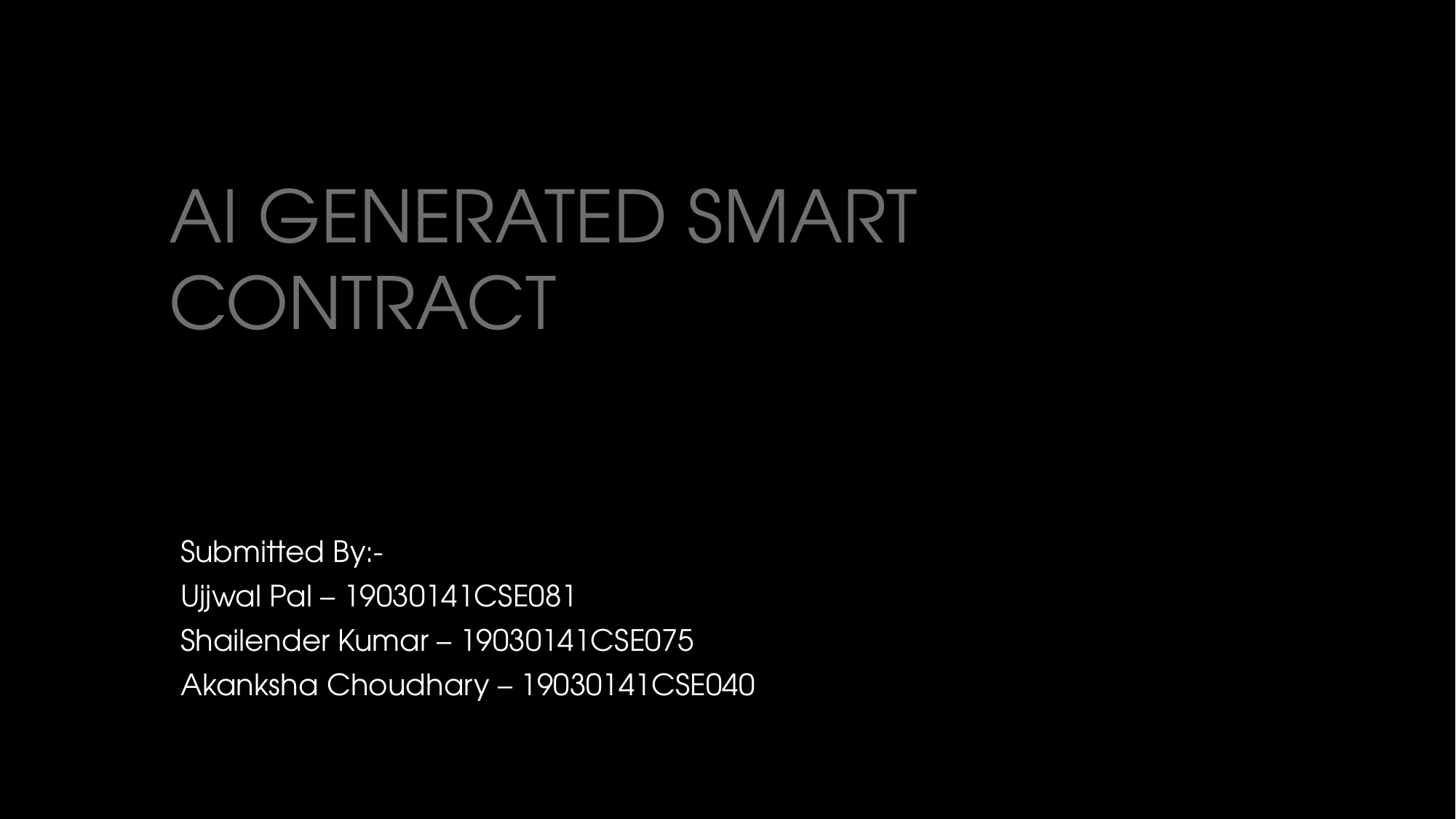

# AI Generated Smart Contract
Submitted By:-
Ujjwal Pal – 19030141CSE081
Shailender Kumar – 19030141CSE075
Akanksha Choudhary – 19030141CSE040